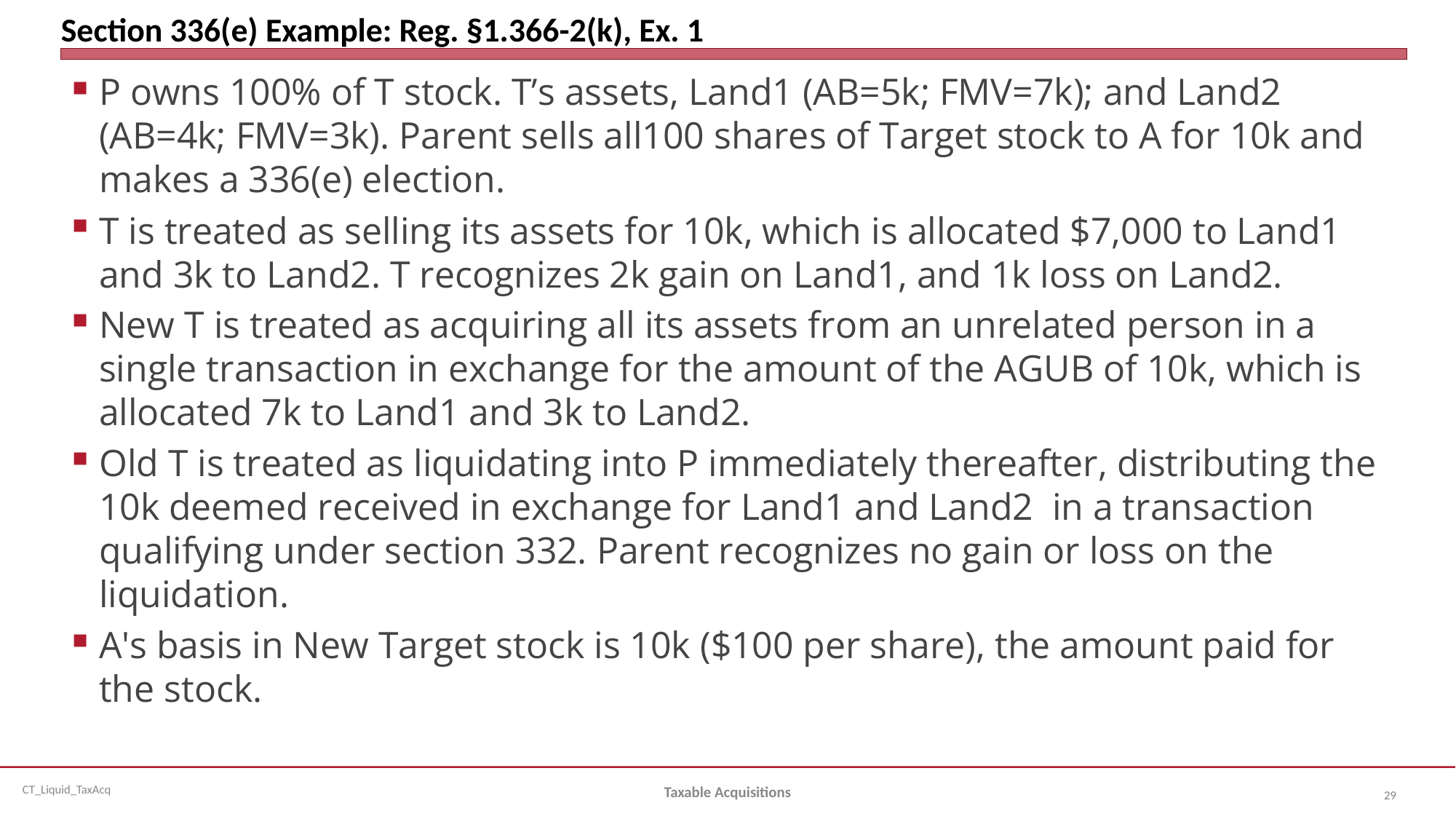

# Section 336(e) Example: Reg. §1.366-2(k), Ex. 1
P owns 100% of T stock. T’s assets, Land1 (AB=5k; FMV=7k); and Land2 (AB=4k; FMV=3k). Parent sells all100 shares of Target stock to A for 10k and makes a 336(e) election.
T is treated as selling its assets for 10k, which is allocated $7,000 to Land1 and 3k to Land2. T recognizes 2k gain on Land1, and 1k loss on Land2.
New T is treated as acquiring all its assets from an unrelated person in a single transaction in exchange for the amount of the AGUB of 10k, which is allocated 7k to Land1 and 3k to Land2.
Old T is treated as liquidating into P immediately thereafter, distributing the 10k deemed received in exchange for Land1 and Land2  in a transaction qualifying under section 332. Parent recognizes no gain or loss on the liquidation.
A's basis in New Target stock is 10k ($100 per share), the amount paid for the stock.
Taxable Acquisitions
29